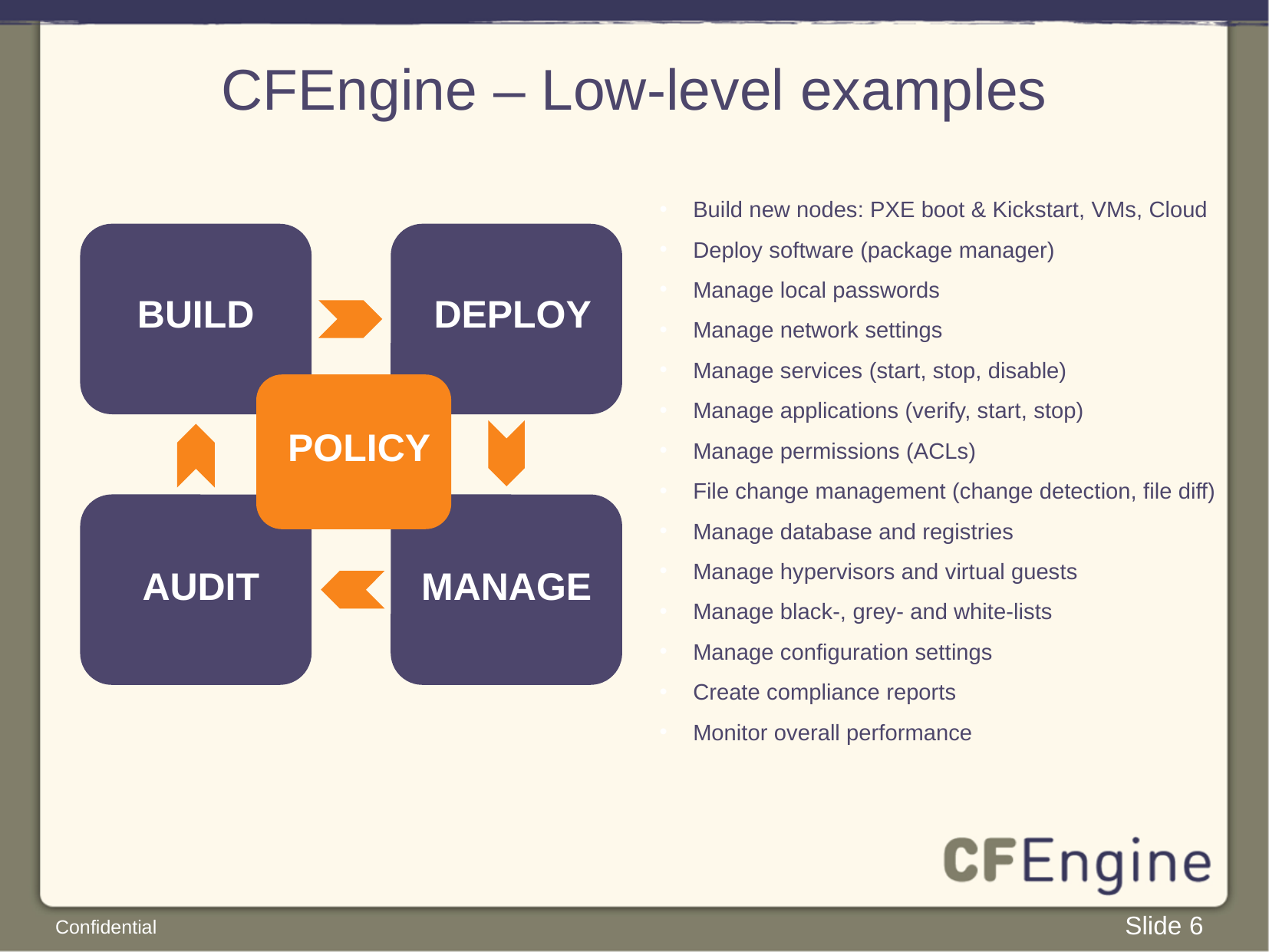

# CFEngine – Low-level examples
 Build new nodes: PXE boot & Kickstart, VMs, Cloud
 Deploy software (package manager)
 Manage local passwords
 Manage network settings
 Manage services (start, stop, disable)
 Manage applications (verify, start, stop)
 Manage permissions (ACLs)
 File change management (change detection, file diff)
 Manage database and registries
 Manage hypervisors and virtual guests
 Manage black-, grey- and white-lists
 Manage configuration settings
 Create compliance reports
 Monitor overall performance

BUILD

DEPLOY

POLICY

AUDIT

MANAGE